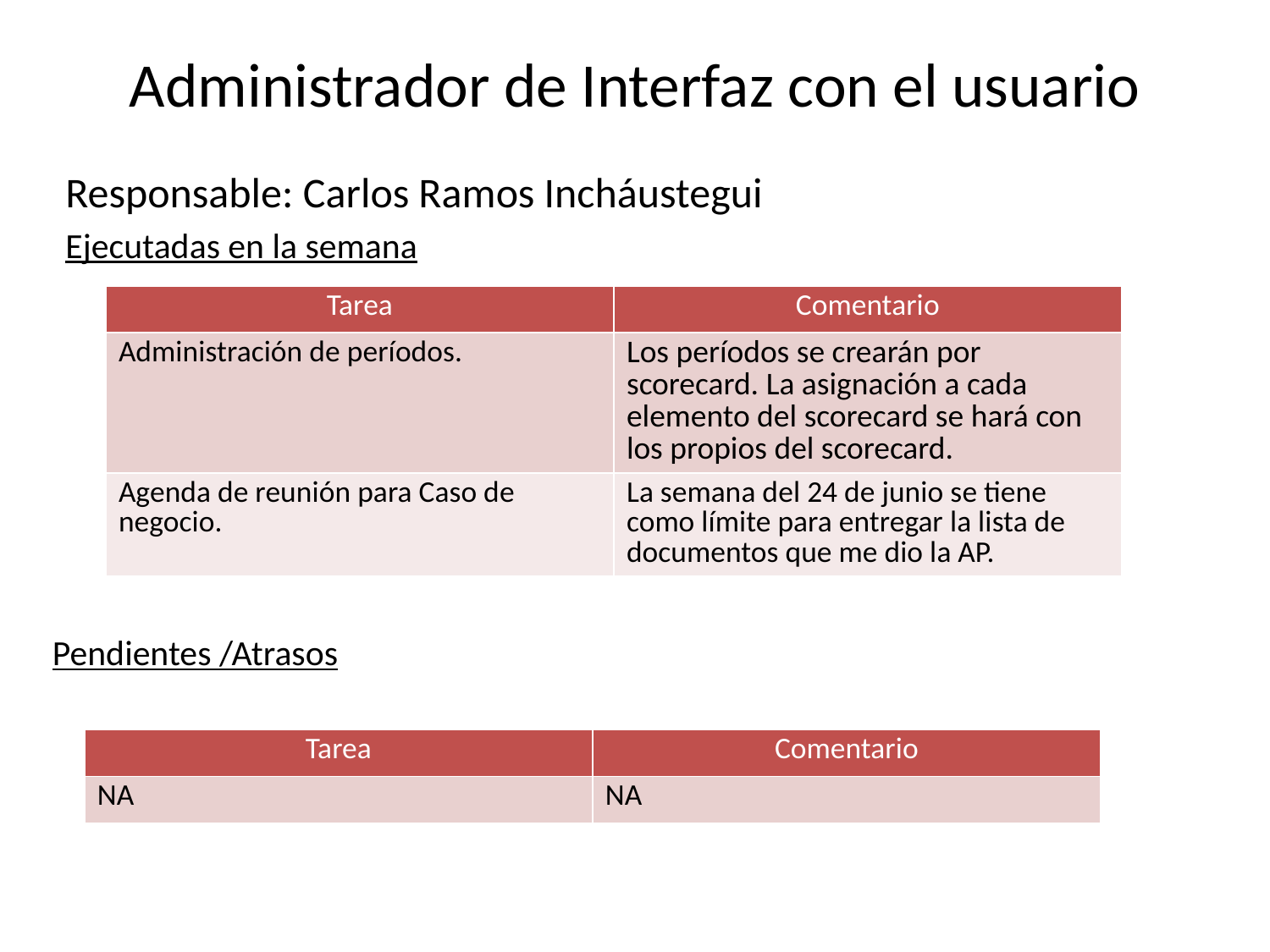

# Administrador de Interfaz con el usuario
Responsable: Carlos Ramos Incháustegui
Ejecutadas en la semana

| Tarea | Comentario |
| --- | --- |
| Administración de períodos. | Los períodos se crearán por scorecard. La asignación a cada elemento del scorecard se hará con los propios del scorecard. |
| Agenda de reunión para Caso de negocio. | La semana del 24 de junio se tiene como límite para entregar la lista de documentos que me dio la AP. |
Pendientes /Atrasos

| Tarea | Comentario |
| --- | --- |
| NA | NA |